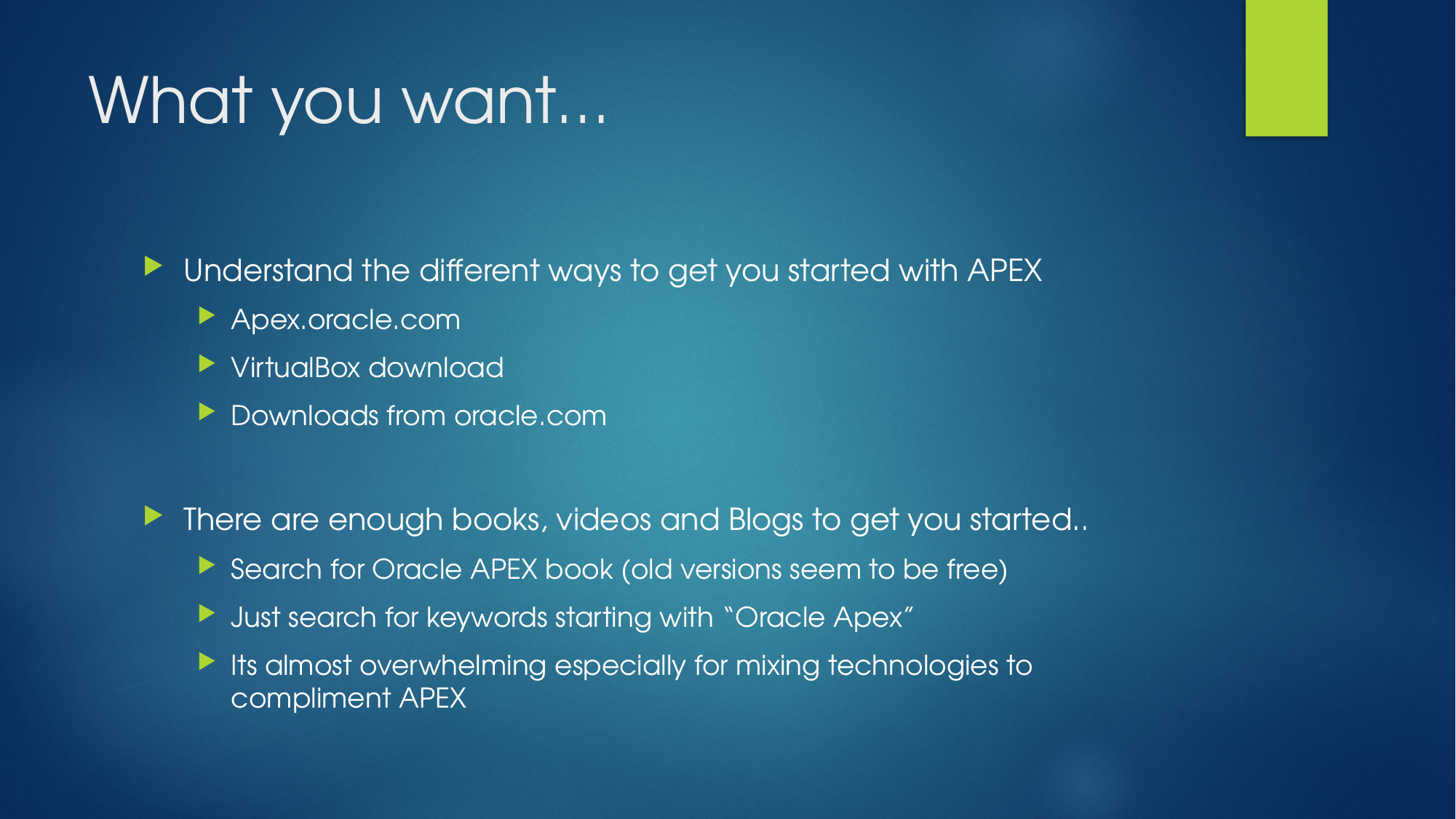

# What you want…
Understand the different ways to get you started with APEX
Apex.oracle.com
VirtualBox download
Downloads from oracle.com

There are enough books, videos and Blogs to get you started..
Search for Oracle APEX book (old versions seem to be free)
Just search for keywords starting with “Oracle Apex”
Its almost overwhelming especially for mixing technologies to compliment APEX